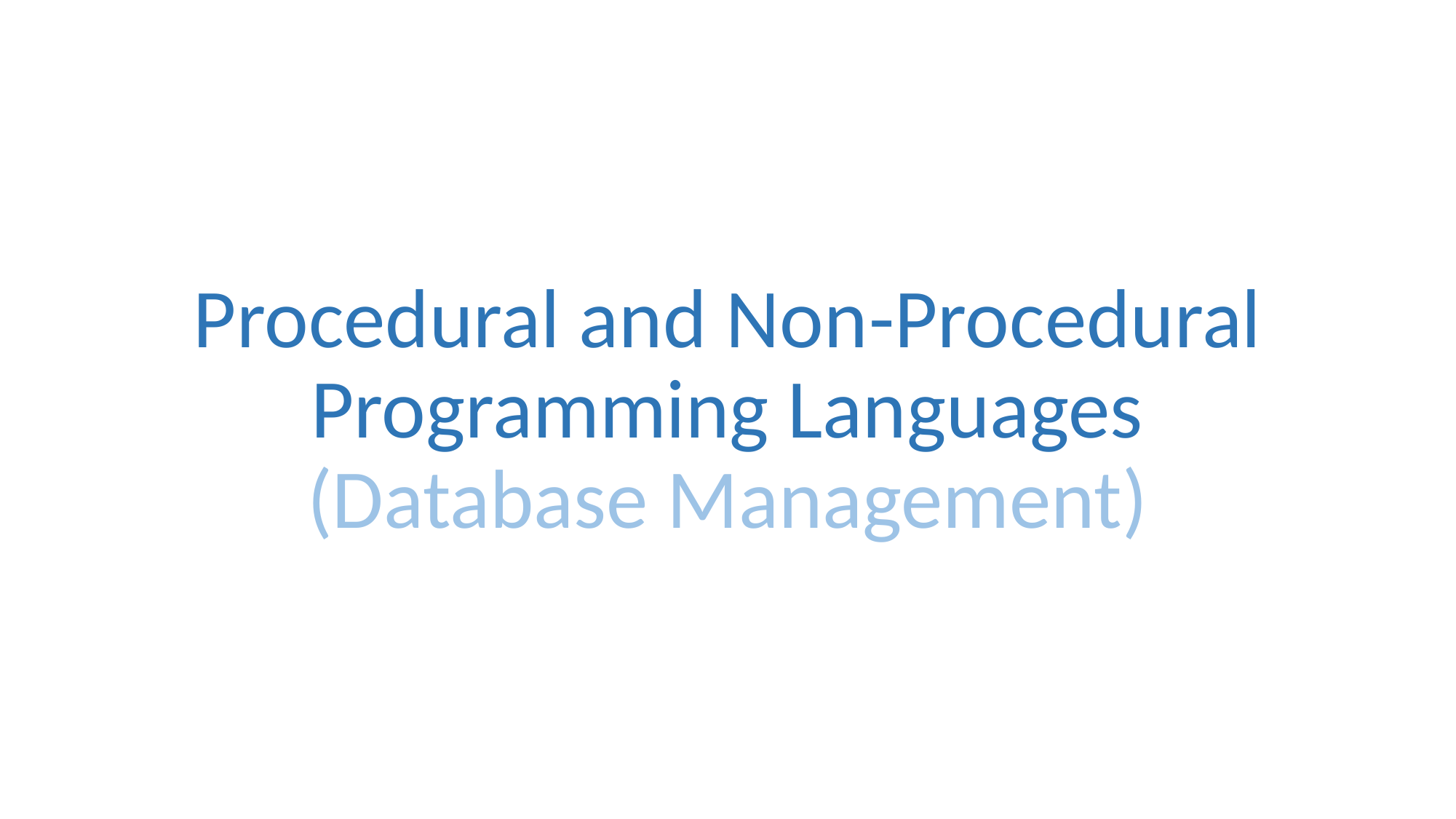

# Procedural and Non-Procedural Programming Languages (Database Management)